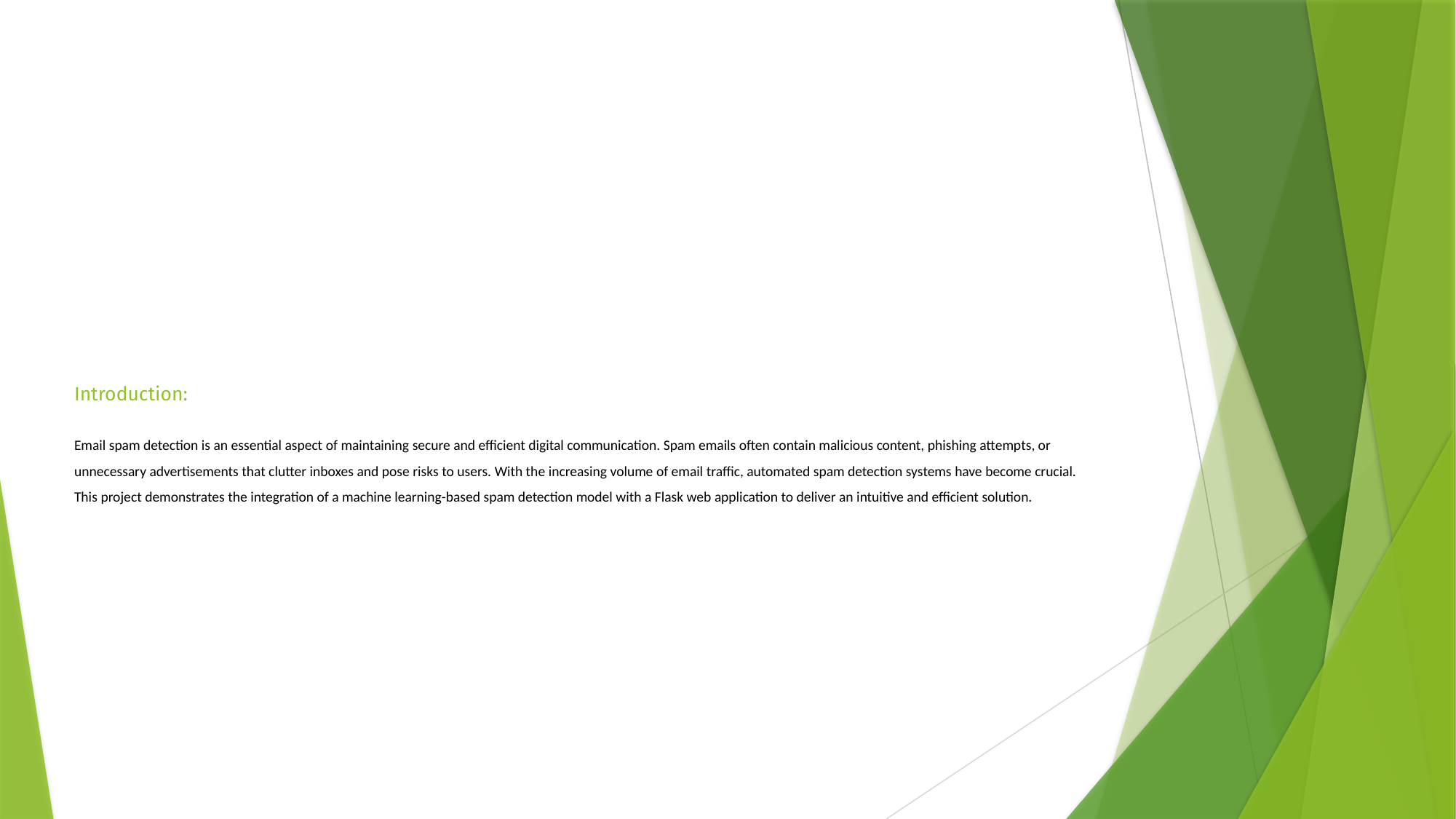

# Introduction: Email spam detection is an essential aspect of maintaining secure and efficient digital communication. Spam emails often contain malicious content, phishing attempts, or unnecessary advertisements that clutter inboxes and pose risks to users. With the increasing volume of email traffic, automated spam detection systems have become crucial. This project demonstrates the integration of a machine learning-based spam detection model with a Flask web application to deliver an intuitive and efficient solution.